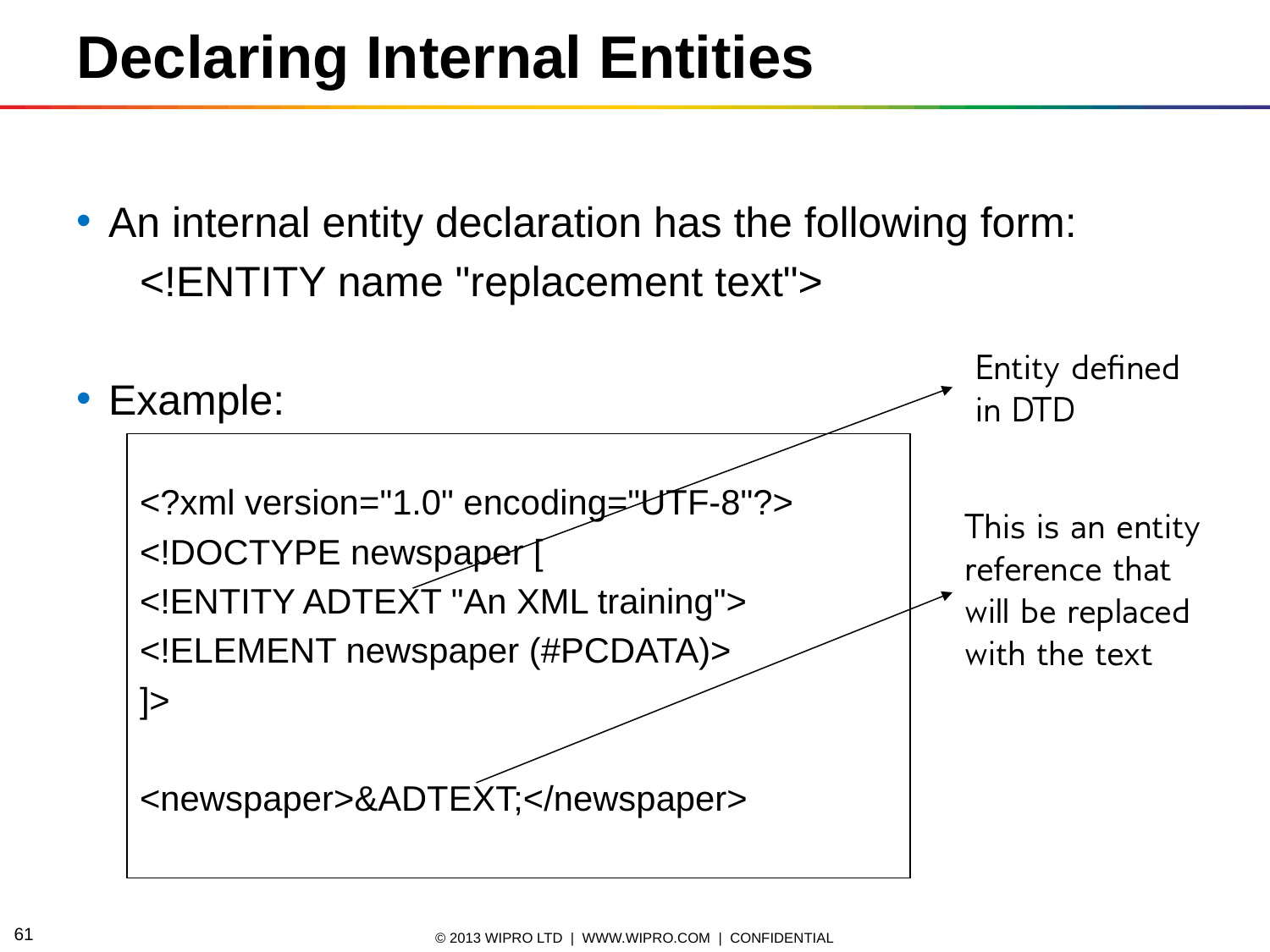

Declaring Internal Entities
An internal entity declaration has the following form:
<!ENTITY name "replacement text">

Example:

<?xml version="1.0" encoding="UTF-8"?>
<!DOCTYPE newspaper [
<!ENTITY ADTEXT "An XML training">
<!ELEMENT newspaper (#PCDATA)>
]>

<newspaper>&ADTEXT;</newspaper>

Entity defined in DTD

This is an entity reference that will be replaced with the text